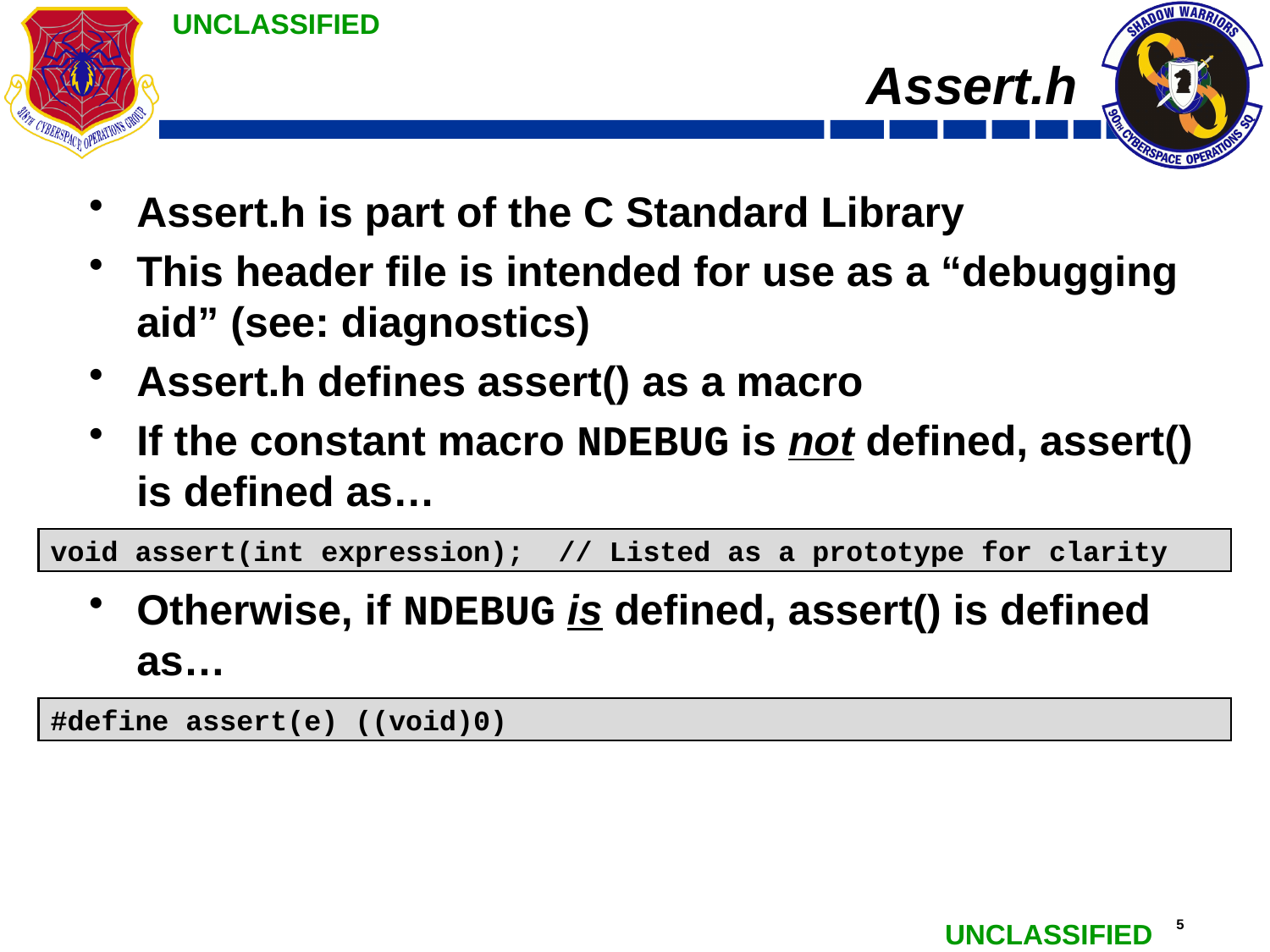

# Assert.h
Assert.h is part of the C Standard Library
This header file is intended for use as a “debugging aid” (see: diagnostics)
Assert.h defines assert() as a macro
If the constant macro NDEBUG is not defined, assert() is defined as…

Otherwise, if NDEBUG is defined, assert() is defined as…

void assert(int expression);	// Listed as a prototype for clarity
#define assert(e) ((void)0)